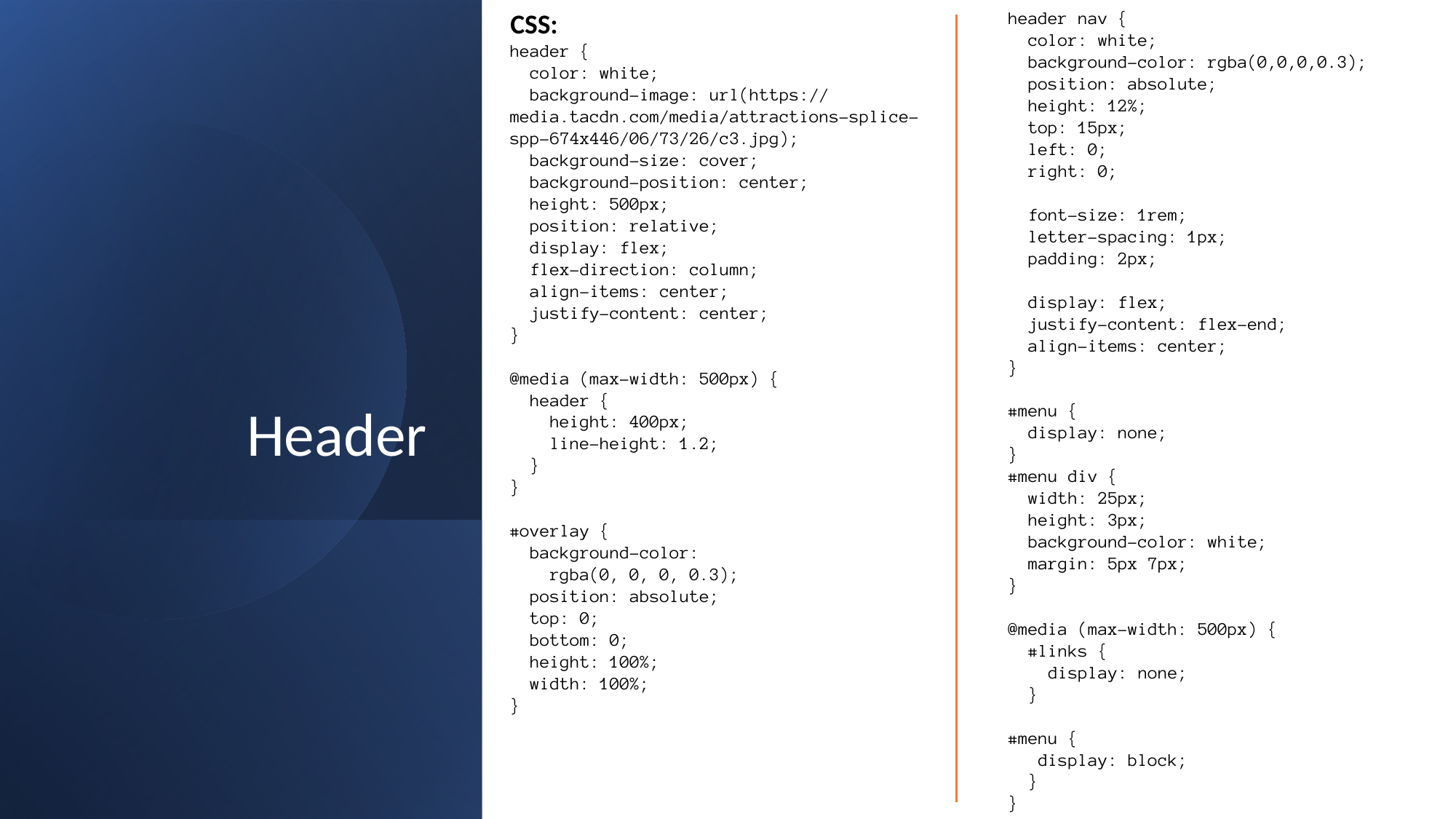

CSS:
header {
  color: white;
  background-image: url(https://media.tacdn.com/media/attractions-splice-spp-674x446/06/73/26/c3.jpg);
  background-size: cover;
  background-position: center;
  height: 500px;
  position: relative;
  display: flex;
  flex-direction: column;
  align-items: center;
  justify-content: center;
}
@media (max-width: 500px) {
  header {
    height: 400px;
    line-height: 1.2;
  }
}
#overlay {
  background-color:
    rgba(0, 0, 0, 0.3);
  position: absolute;
  top: 0;
  bottom: 0;
  height: 100%;
  width: 100%;
}

header nav {
  color: white;
  background-color: rgba(0,0,0,0.3);
  position: absolute;
  height: 12%;
  top: 15px;
  left: 0;
  right: 0;
  font-size: 1rem;
  letter-spacing: 1px;
  padding: 2px;
  display: flex;
  justify-content: flex-end;
  align-items: center;
}
#menu {
  display: none;
}
#menu div {
  width: 25px;
  height: 3px;
  background-color: white;
  margin: 5px 7px;
}
@media (max-width: 500px) {
  #links {
    display: none;
  }
#menu {
   display: block;
  }
}

# Header